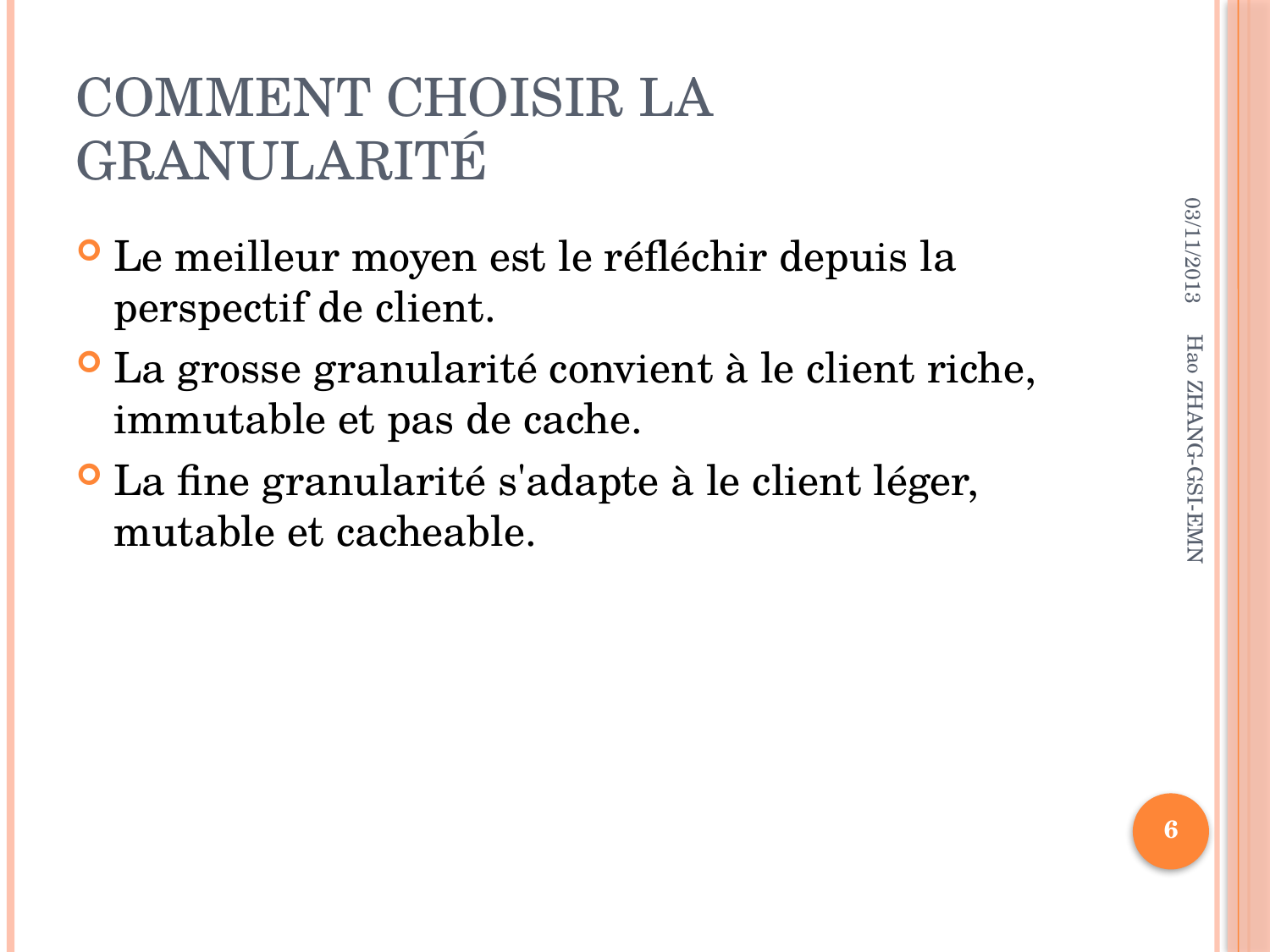

# Comment choisir la granularité
03/11/2013
Le meilleur moyen est le réfléchir depuis la perspectif de client.
La grosse granularité convient à le client riche, immutable et pas de cache.
La fine granularité s'adapte à le client léger, mutable et cacheable.

Hao ZHANG-GSI-EMN
6